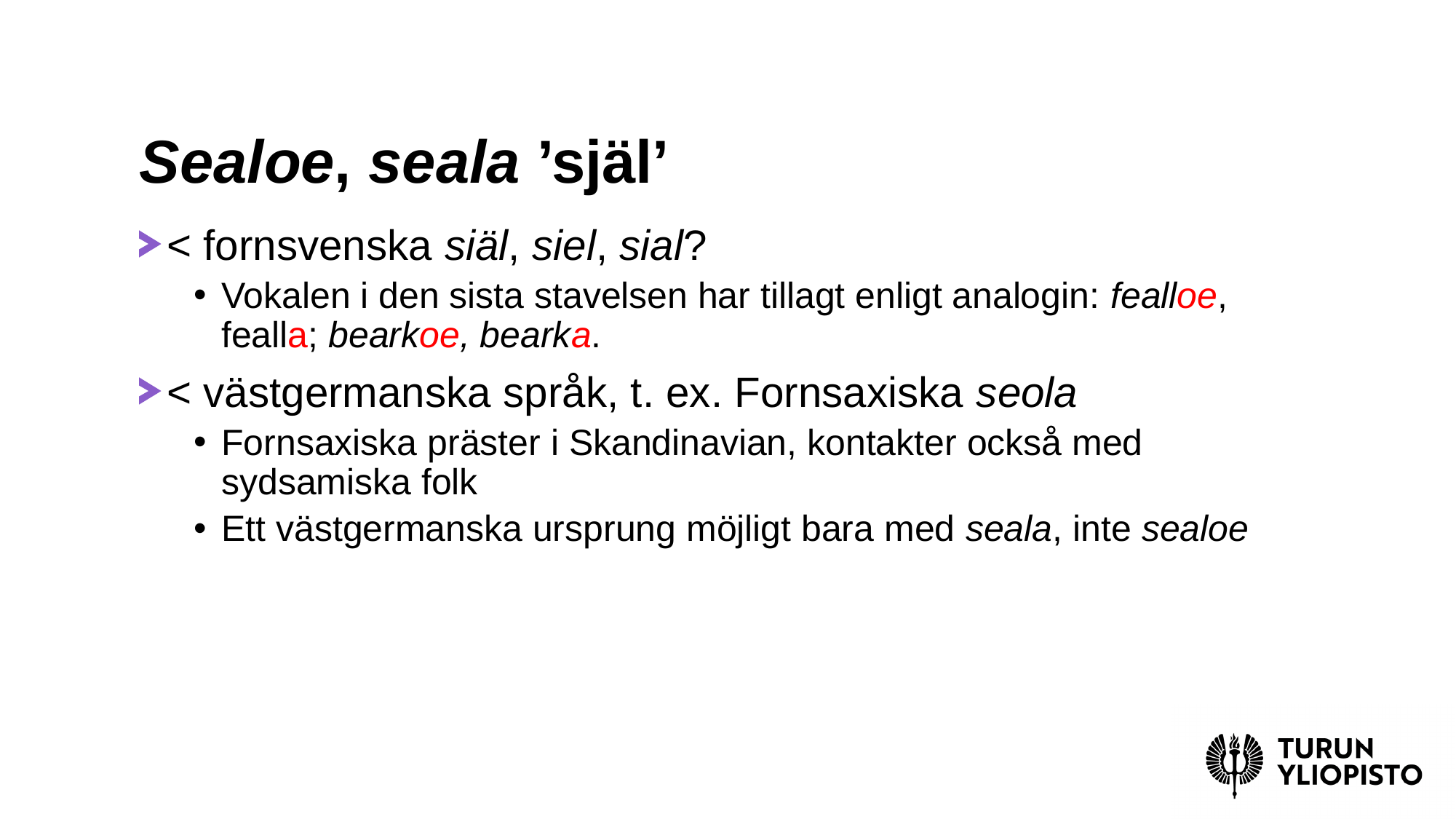

# Sealoe, seala ’själ’
< fornsvenska siäl, siel, sial?
Vokalen i den sista stavelsen har tillagt enligt analogin: fealloe, fealla; bearkoe, bearka.
< västgermanska språk, t. ex. Fornsaxiska seola
Fornsaxiska präster i Skandinavian, kontakter också med sydsamiska folk
Ett västgermanska ursprung möjligt bara med seala, inte sealoe